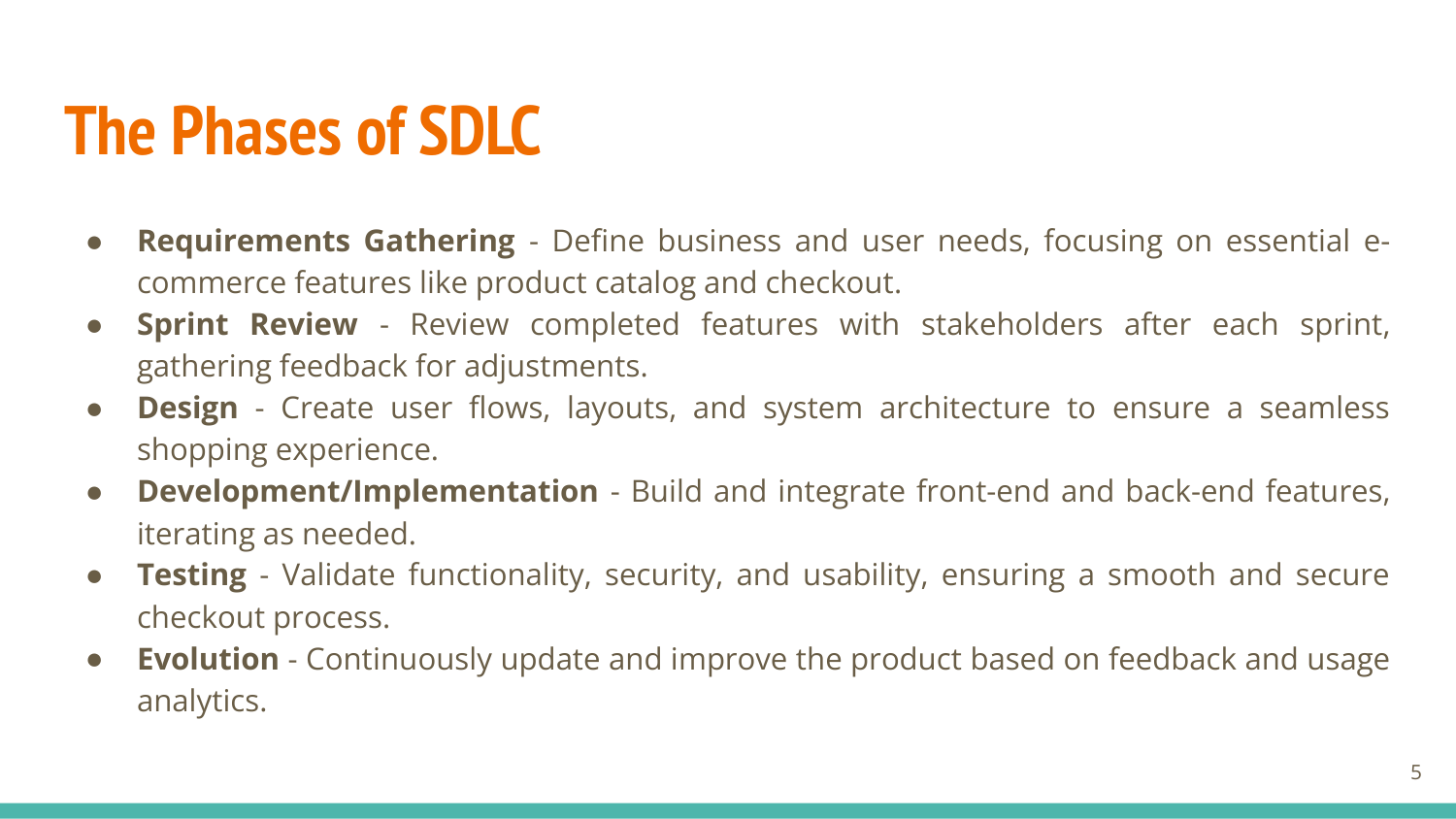

# The Phases of SDLC
Requirements Gathering - Define business and user needs, focusing on essential e-commerce features like product catalog and checkout.
Sprint Review - Review completed features with stakeholders after each sprint, gathering feedback for adjustments.
Design - Create user flows, layouts, and system architecture to ensure a seamless shopping experience.
Development/Implementation - Build and integrate front-end and back-end features, iterating as needed.
Testing - Validate functionality, security, and usability, ensuring a smooth and secure checkout process.
Evolution - Continuously update and improve the product based on feedback and usage analytics.
5